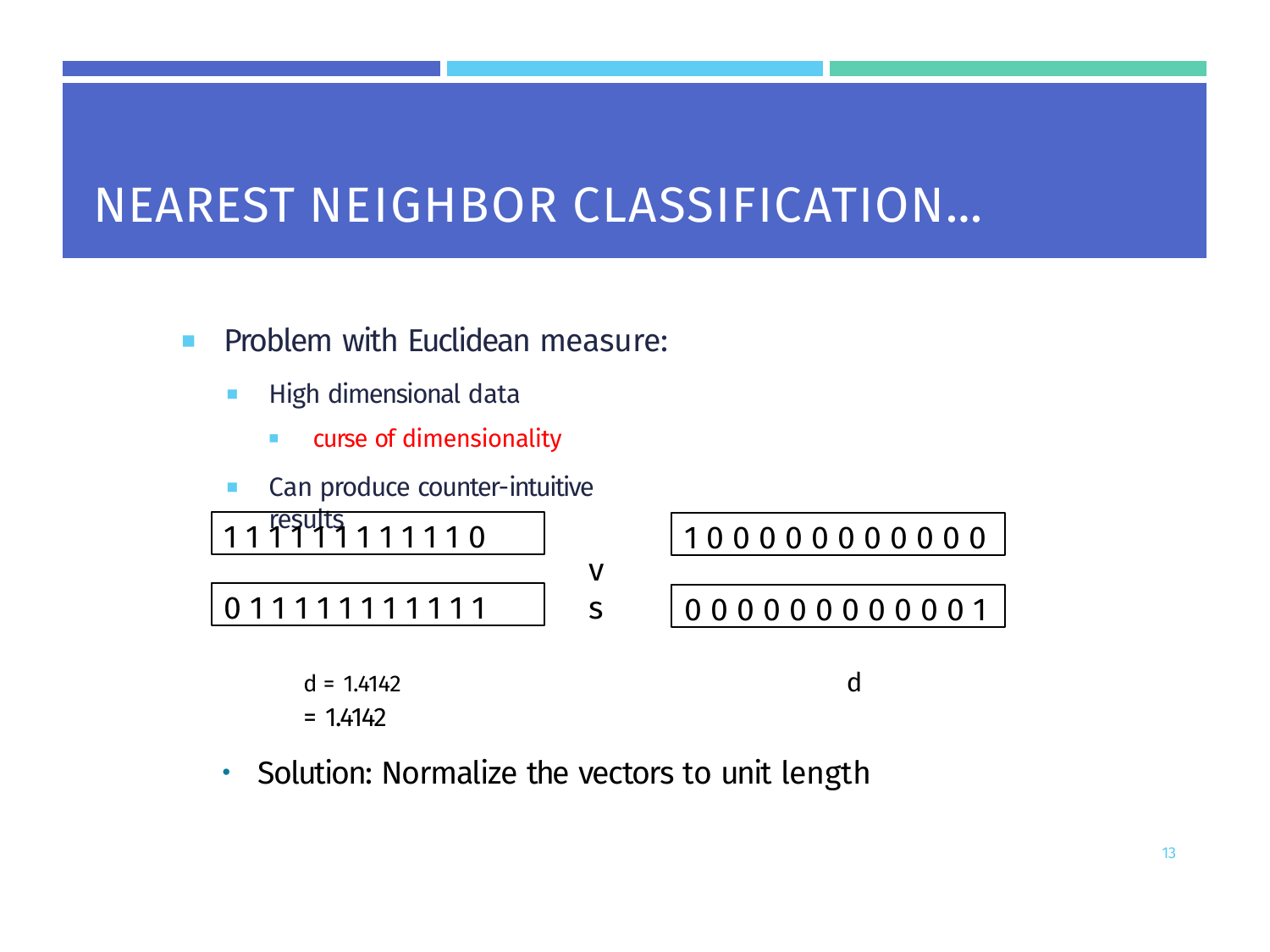

|  |  |  |
| --- | --- | --- |
| NEAREST NEIGHBOR CLASSIFICATION… |  |  |
Problem with Euclidean measure:
High dimensional data
curse of dimensionality
Can produce counter-intuitive results
1 1 1 1 1 1 1 1 1 1 1 0
1 0 0 0 0 0 0 0 0 0 0 0
vs
0 1 1 1 1 1 1 1 1 1 1 1
0 0 0 0 0 0 0 0 0 0 0 1
d = 1.4142	d = 1.4142
Solution: Normalize the vectors to unit length
13